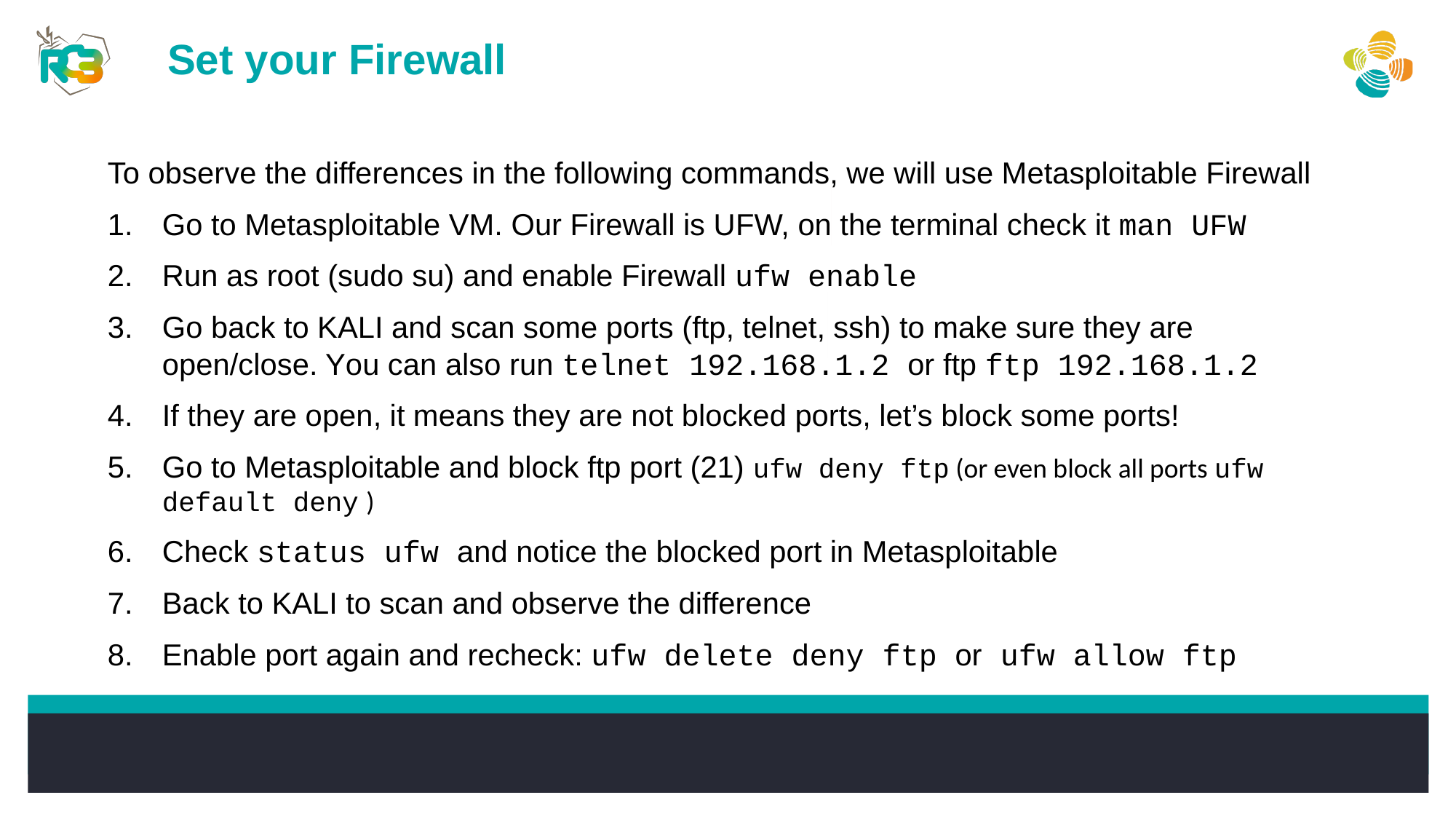

Set your Firewall

To observe the differences in the following commands, we will use Metasploitable Firewall
Go to Metasploitable VM. Our Firewall is UFW, on the terminal check it man UFW
Run as root (sudo su) and enable Firewall ufw enable
Go back to KALI and scan some ports (ftp, telnet, ssh) to make sure they are open/close. You can also run telnet 192.168.1.2 or ftp ftp 192.168.1.2
If they are open, it means they are not blocked ports, let’s block some ports!
Go to Metasploitable and block ftp port (21) ufw deny ftp (or even block all ports ufw default deny )
Check status ufw and notice the blocked port in Metasploitable
Back to KALI to scan and observe the difference
Enable port again and recheck: ufw delete deny ftp or ufw allow ftp